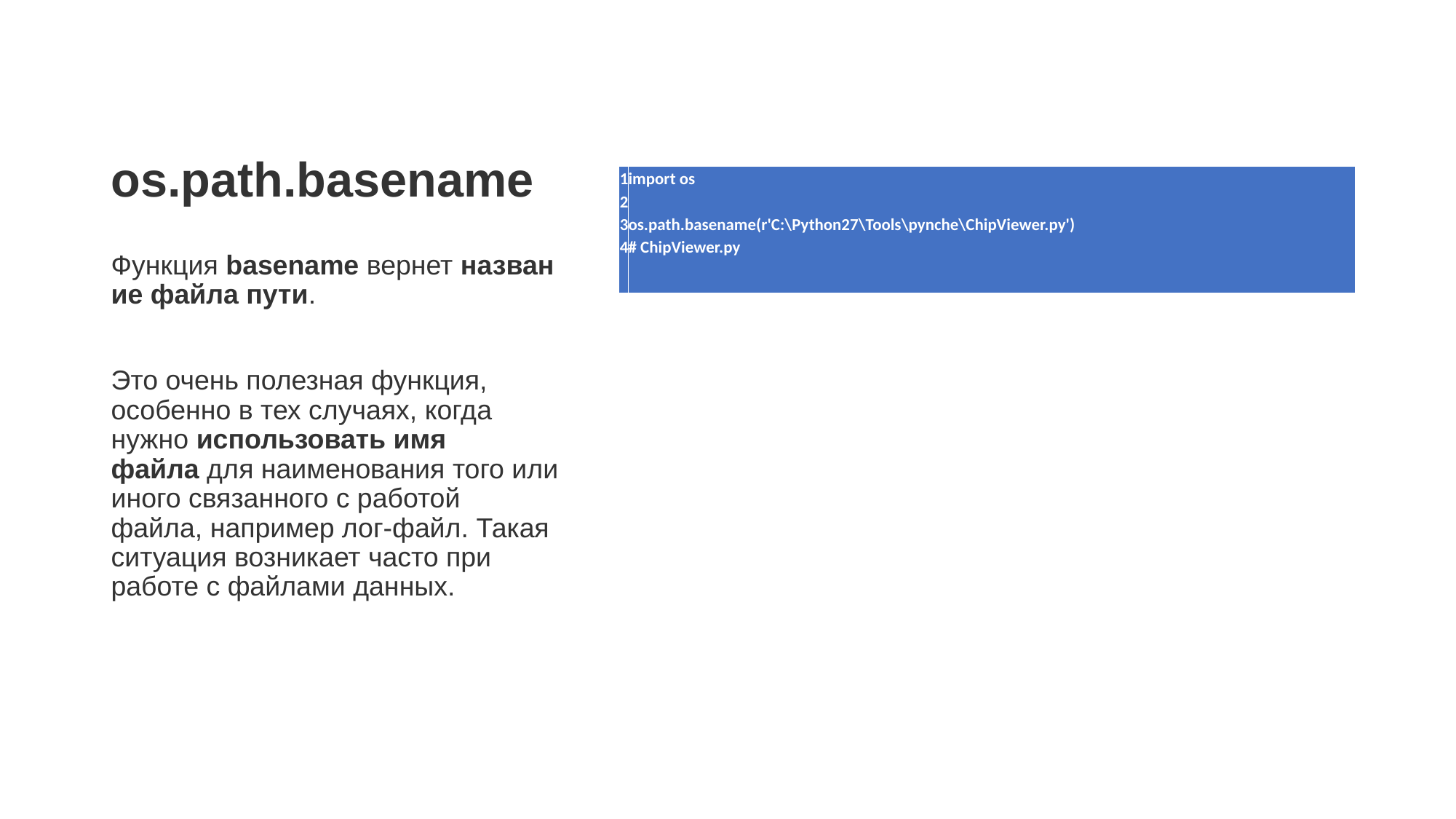

# os.path.basename
| 1 2 3 4 | import os   os.path.basename(r'C:\Python27\Tools\pynche\ChipViewer.py') # ChipViewer.py |
| --- | --- |
Функция basename вернет название файла пути.

Это очень полезная функция, особенно в тех случаях, когда нужно использовать имя файла для наименования того или иного связанного с работой файла, например лог-файл. Такая ситуация возникает часто при работе с файлами данных.